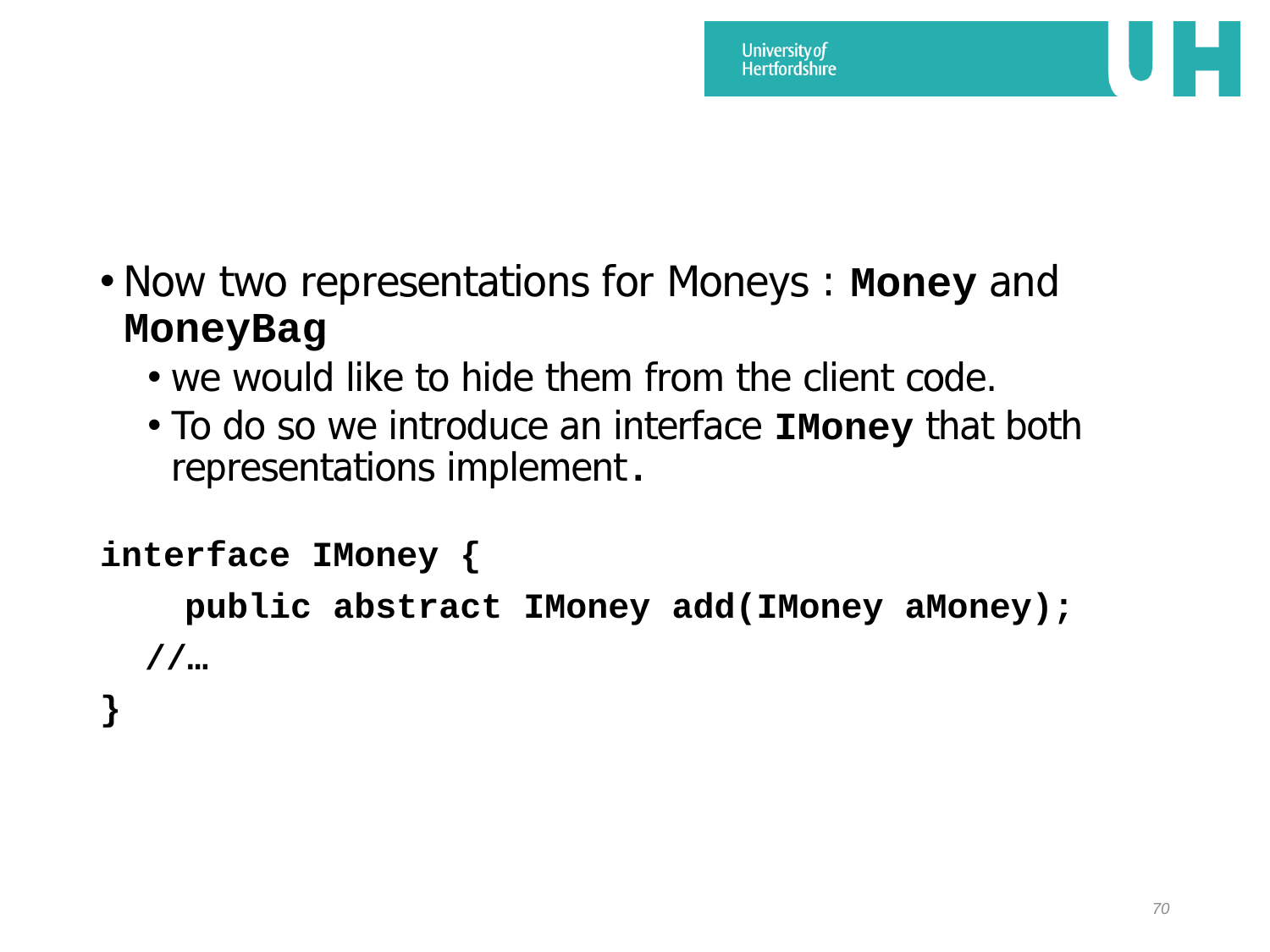

#
Now two representations for Moneys : Money and MoneyBag
we would like to hide them from the client code.
To do so we introduce an interface IMoney that both representations implement.

interface IMoney {
    public abstract IMoney add(IMoney aMoney);
	 //…
}
70